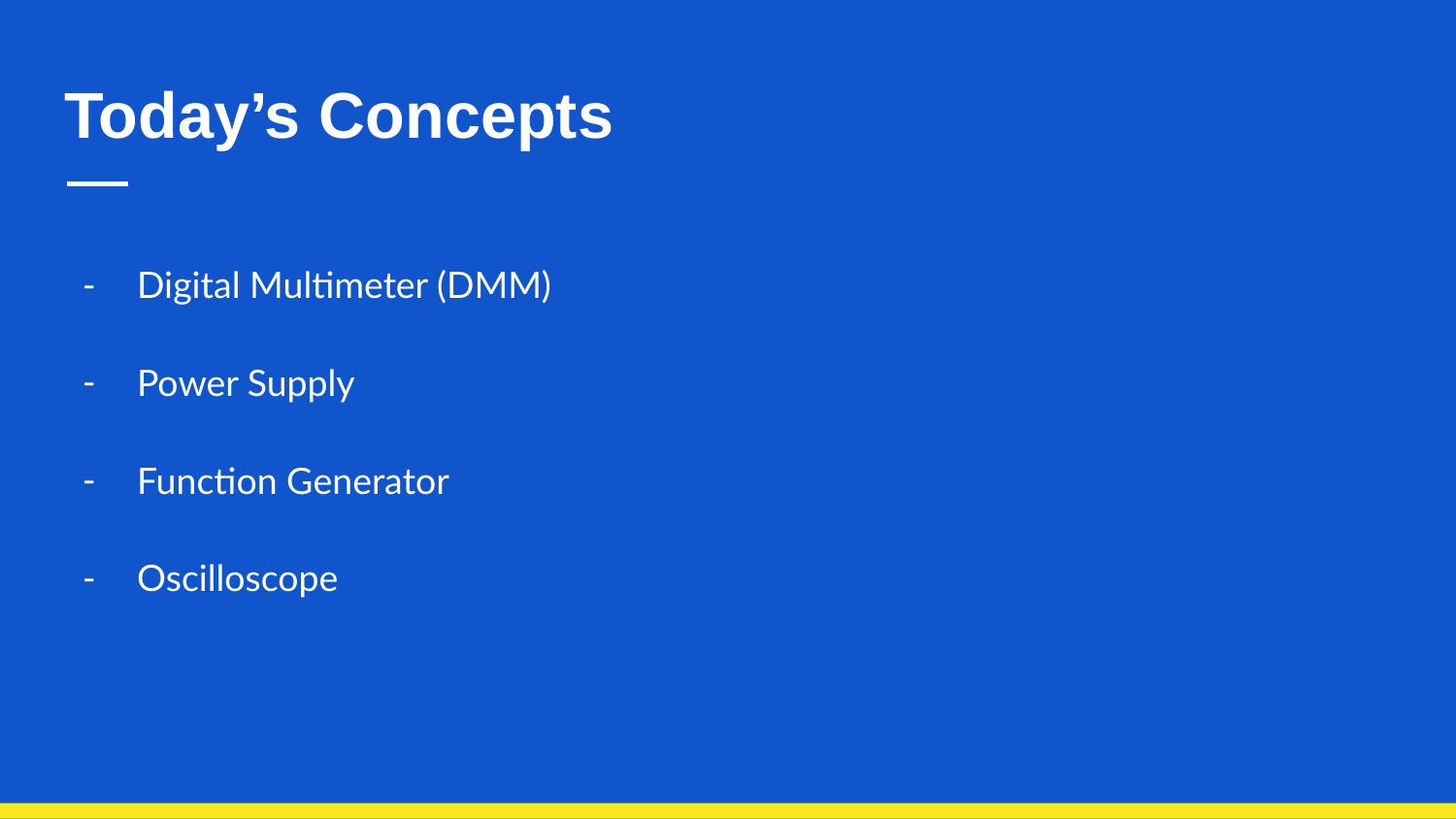

# Today’s Concepts
Digital Multimeter (DMM)
Power Supply
Function Generator
Oscilloscope